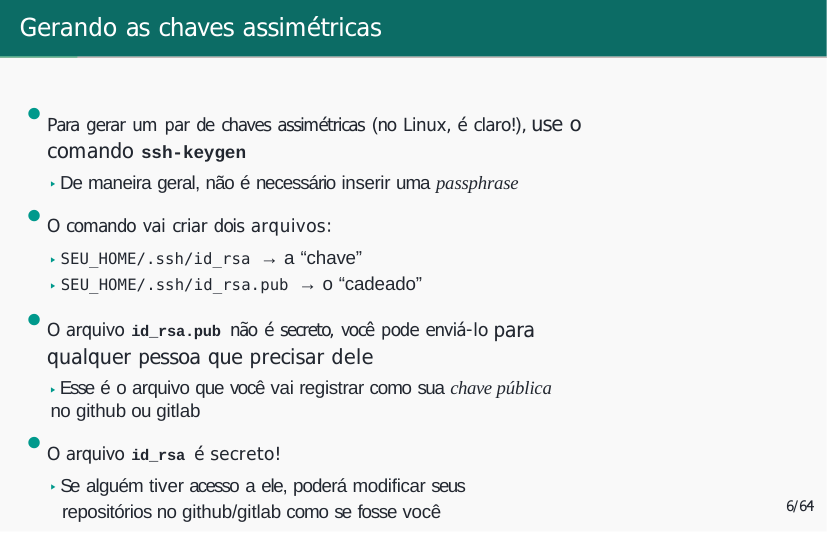

# Gerando as chaves assimétricas

Para gerar um par de chaves assimétricas (no Linux, é claro!), use o comando ssh-keygen
▶ De maneira geral, não é necessário inserir uma passphrase
O comando vai criar dois arquivos:
▶ SEU_HOME/.ssh/id_rsa → a “chave”
▶ SEU_HOME/.ssh/id_rsa.pub → o “cadeado”
O arquivo id_rsa.pub não é secreto, você pode enviá-lo para qualquer pessoa que precisar dele
▶ Esse é o arquivo que você vai registrar como sua chave pública no github ou gitlab
O arquivo id_rsa é secreto!
▶ Se alguém tiver acesso a ele, poderá modificar seus repositórios no github/gitlab como se fosse você
6/64